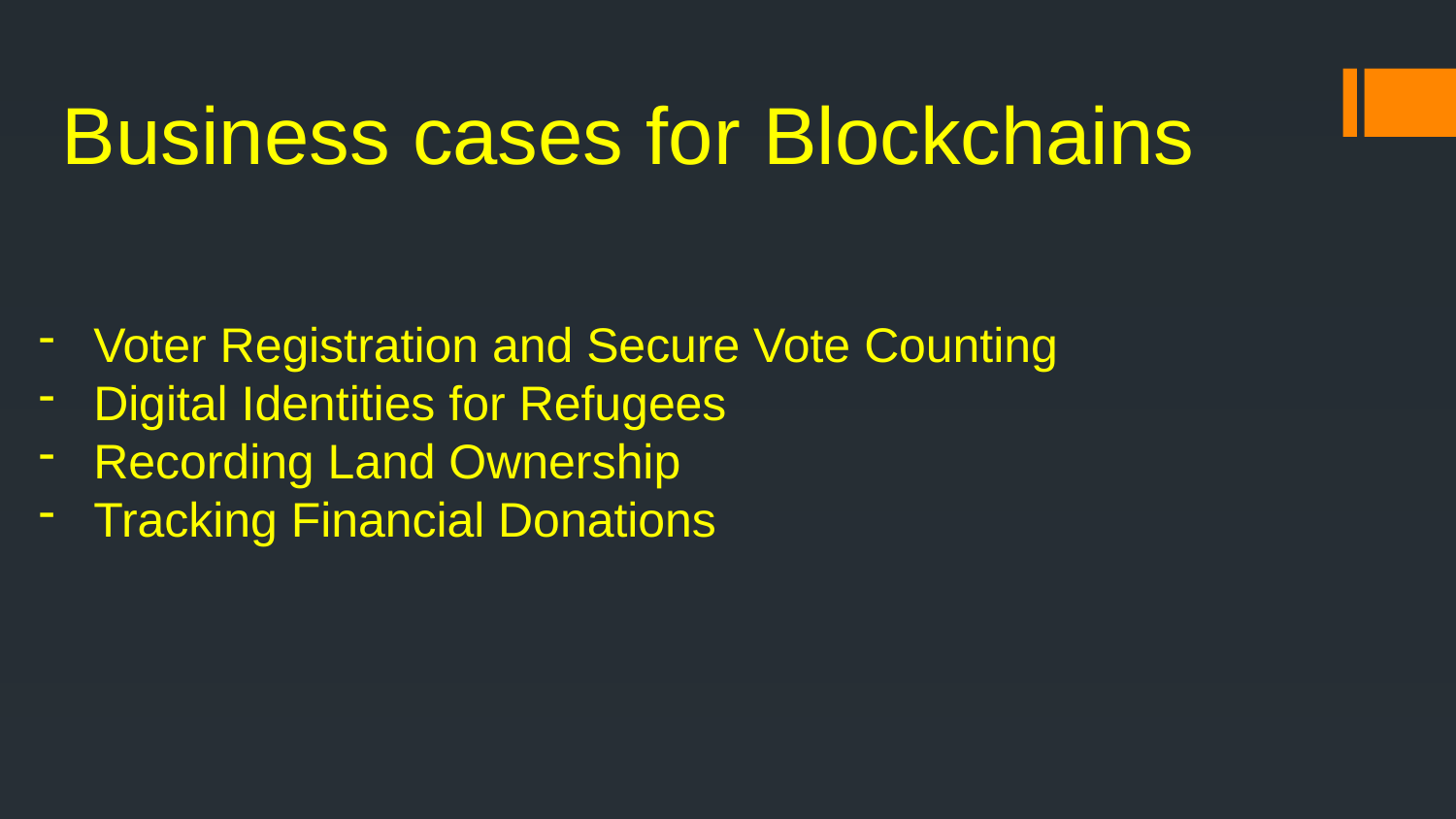

# Business cases for Blockchains

Voter Registration and Secure Vote Counting
Digital Identities for Refugees
Recording Land Ownership
Tracking Financial Donations